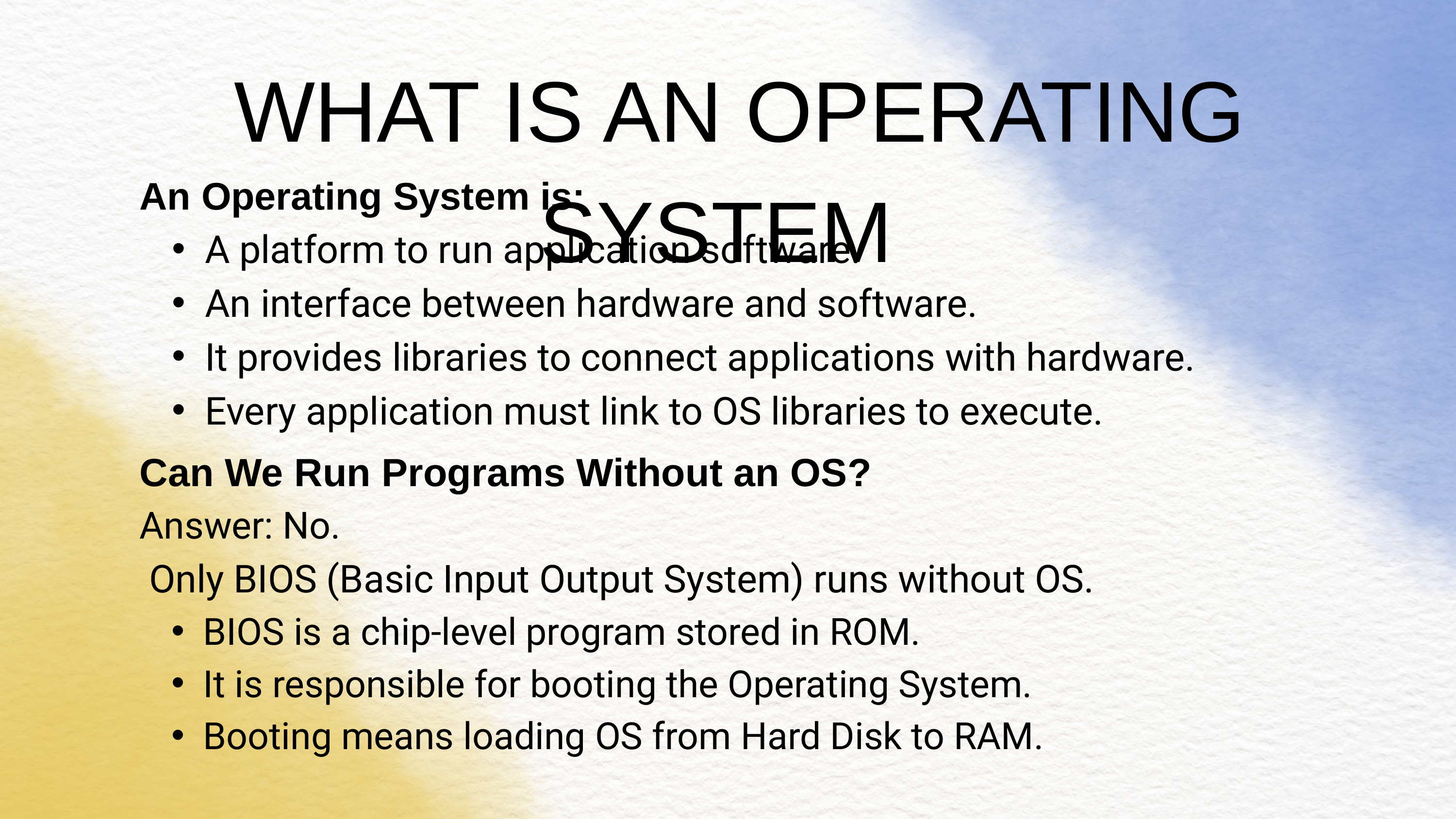

WHAT IS AN OPERATING SYSTEM
An Operating System is:
A platform to run application software.
An interface between hardware and software.
It provides libraries to connect applications with hardware.
Every application must link to OS libraries to execute.

Can We Run Programs Without an OS?
Answer: No.
 Only BIOS (Basic Input Output System) runs without OS.
BIOS is a chip-level program stored in ROM.
It is responsible for booting the Operating System.
Booting means loading OS from Hard Disk to RAM.